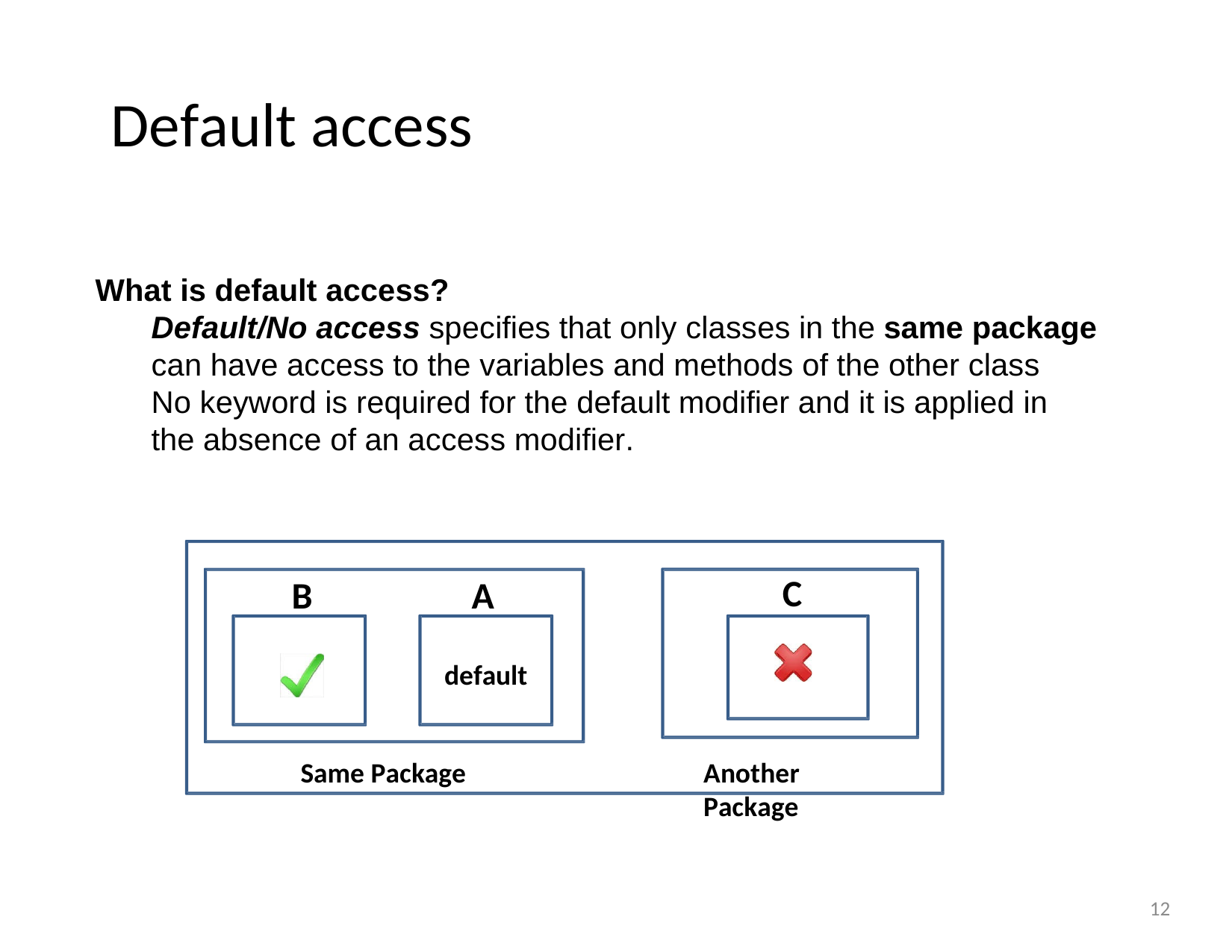

# Default access
What is default access?
Default/No access specifies that only classes in the same package
can have access to the variables and methods of the other class
No keyword is required for the default modifier and it is applied in the absence of an access modifier.

C

B
A

default
Same Package
Another Package
12